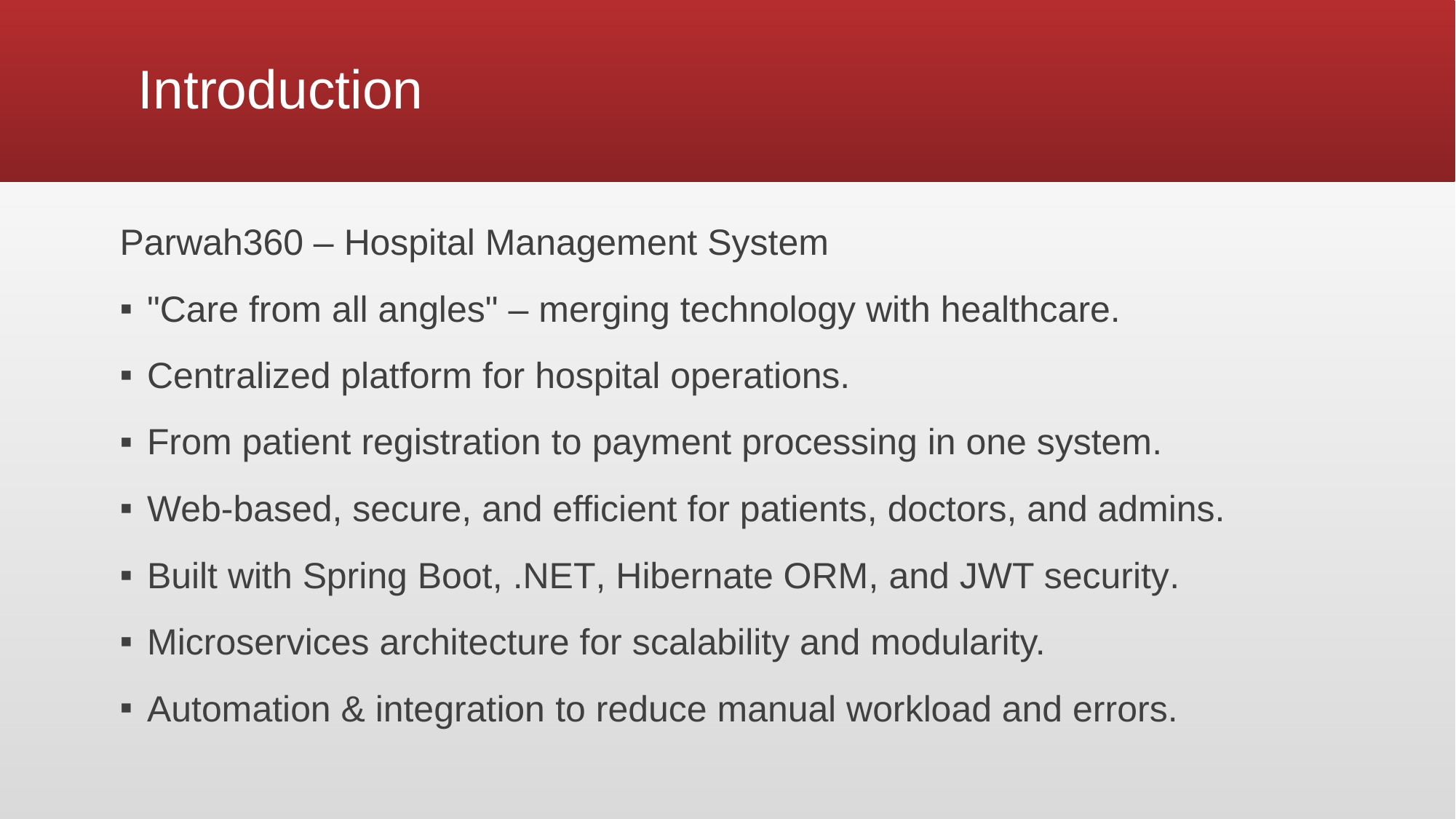

# Introduction
Parwah360 – Hospital Management System
"Care from all angles" – merging technology with healthcare.
Centralized platform for hospital operations.
From patient registration to payment processing in one system.
Web-based, secure, and efficient for patients, doctors, and admins.
Built with Spring Boot, .NET, Hibernate ORM, and JWT security.
Microservices architecture for scalability and modularity.
Automation & integration to reduce manual workload and errors.